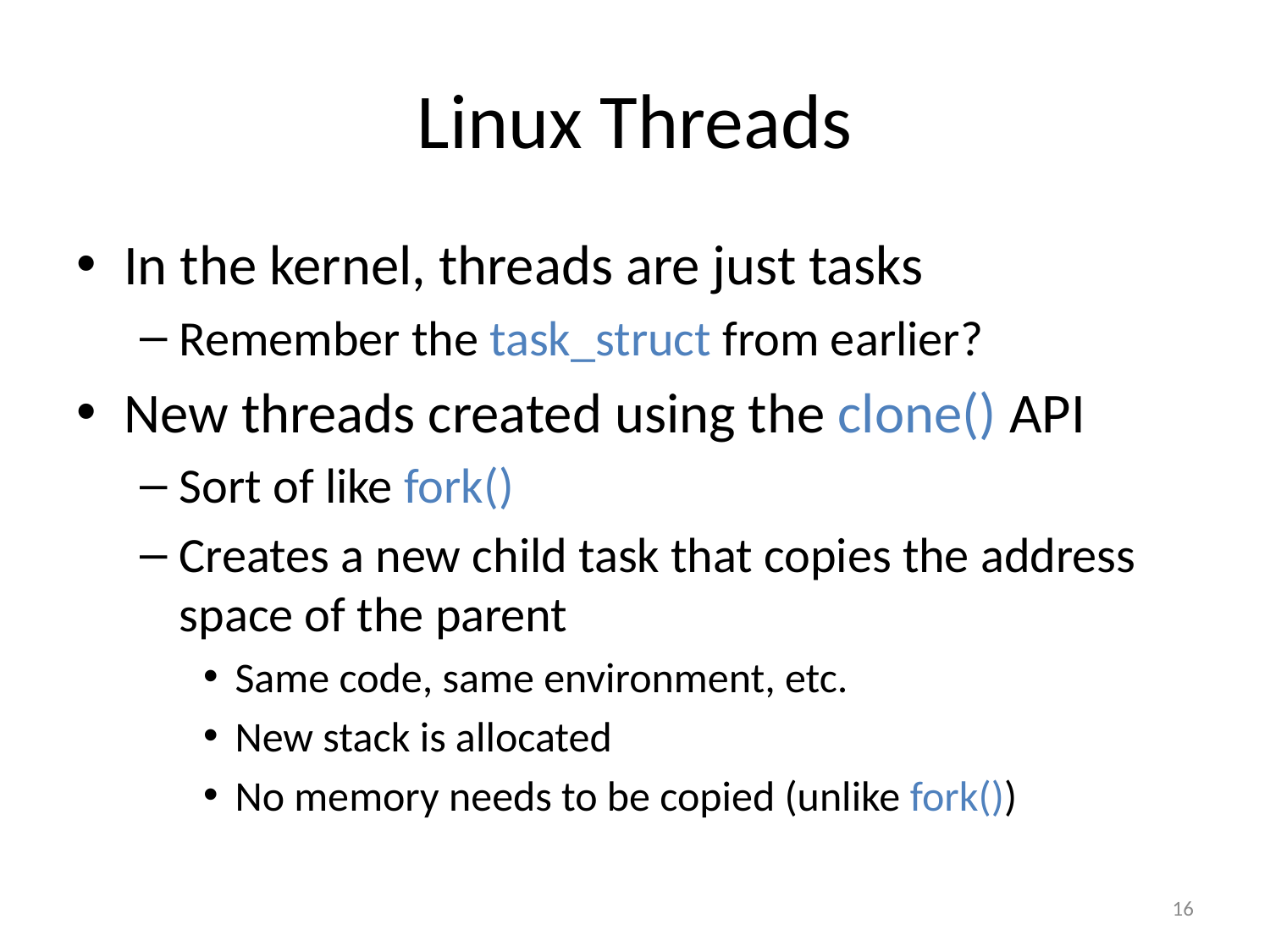

# Linux Threads
In the kernel, threads are just tasks
Remember the task_struct from earlier?
New threads created using the clone() API
Sort of like fork()
Creates a new child task that copies the address space of the parent
Same code, same environment, etc.
New stack is allocated
No memory needs to be copied (unlike fork())
16